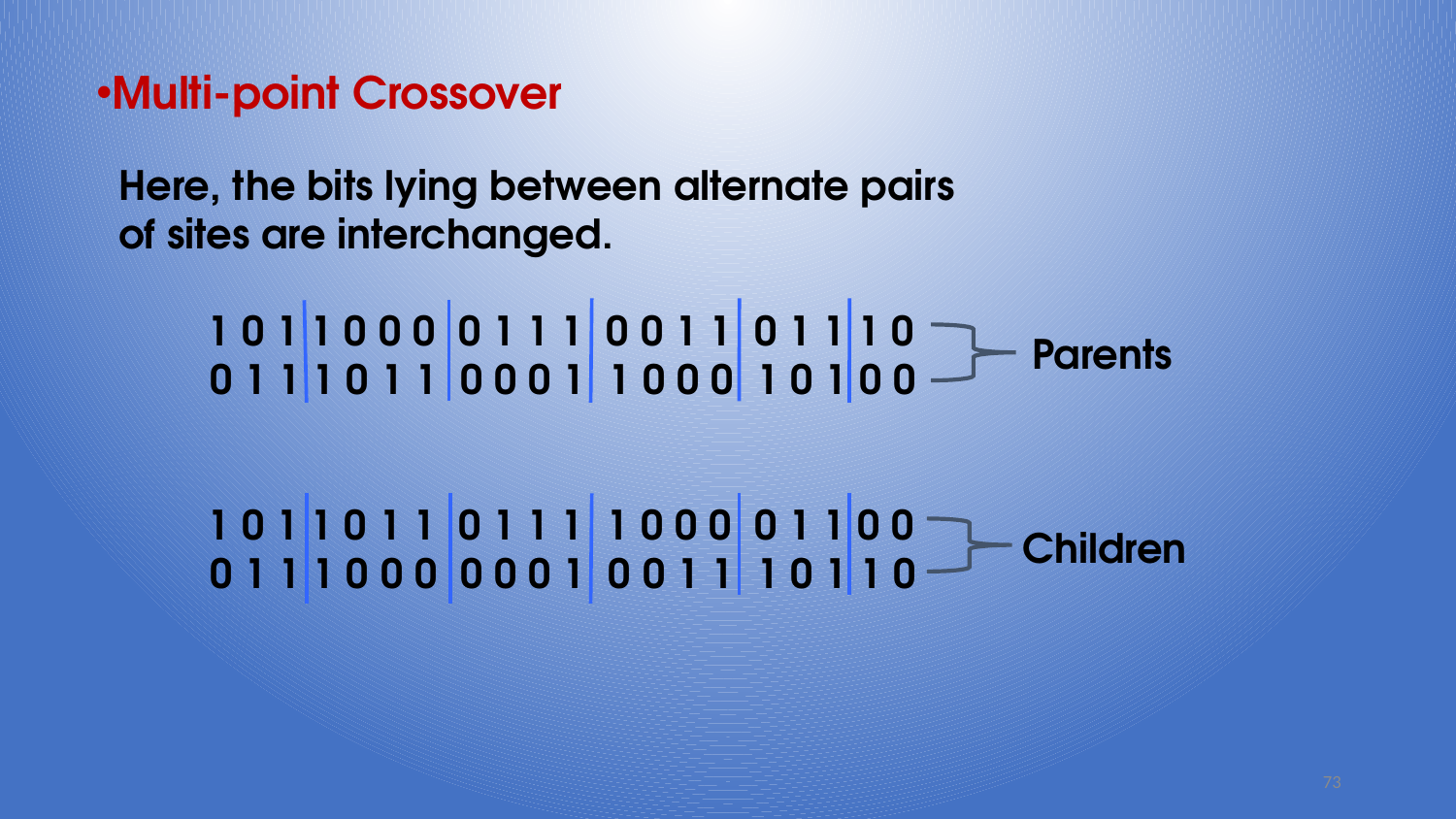

Multi-point Crossover
Here, the bits lying between alternate pairs of sites are interchanged.

        1 0 1 1 0 0 0  0 1 1 1  0 0 1 1  0 1 1 1 0
        0 1 1 1 0 1 1  0 0 0 1  1 0 0 0  1 0 1 0 0

        1 0 1 1 0 1 1  0 1 1 1  1 0 0 0  0 1 1 0 0
        0 1 1 1 0 0 0  0 0 0 1  0 0 1 1  1 0 1 1 0
Parents

Children

73